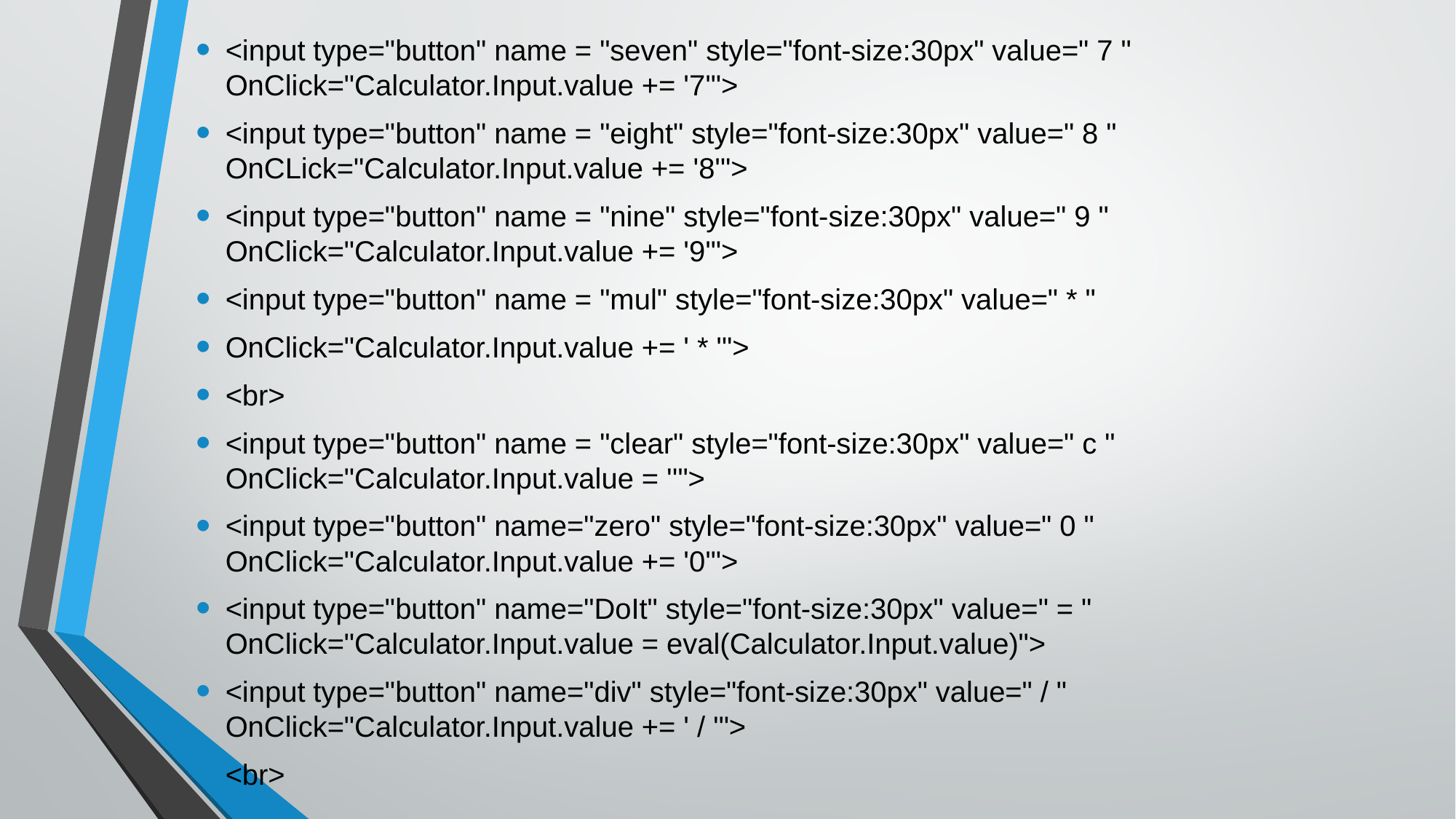

<input type="button" name = "seven" style="font-size:30px" value=" 7 " OnClick="Calculator.Input.value += '7'">
<input type="button" name = "eight" style="font-size:30px" value=" 8 " OnCLick="Calculator.Input.value += '8'">
<input type="button" name = "nine" style="font-size:30px" value=" 9 " OnClick="Calculator.Input.value += '9'">
<input type="button" name = "mul" style="font-size:30px" value=" * "
OnClick="Calculator.Input.value += ' * '">
<br>
<input type="button" name = "clear" style="font-size:30px" value=" c " OnClick="Calculator.Input.value = ''">
<input type="button" name="zero" style="font-size:30px" value=" 0 " OnClick="Calculator.Input.value += '0'">
<input type="button" name="DoIt" style="font-size:30px" value=" = " OnClick="Calculator.Input.value = eval(Calculator.Input.value)">
<input type="button" name="div" style="font-size:30px" value=" / " OnClick="Calculator.Input.value += ' / '">
<br>